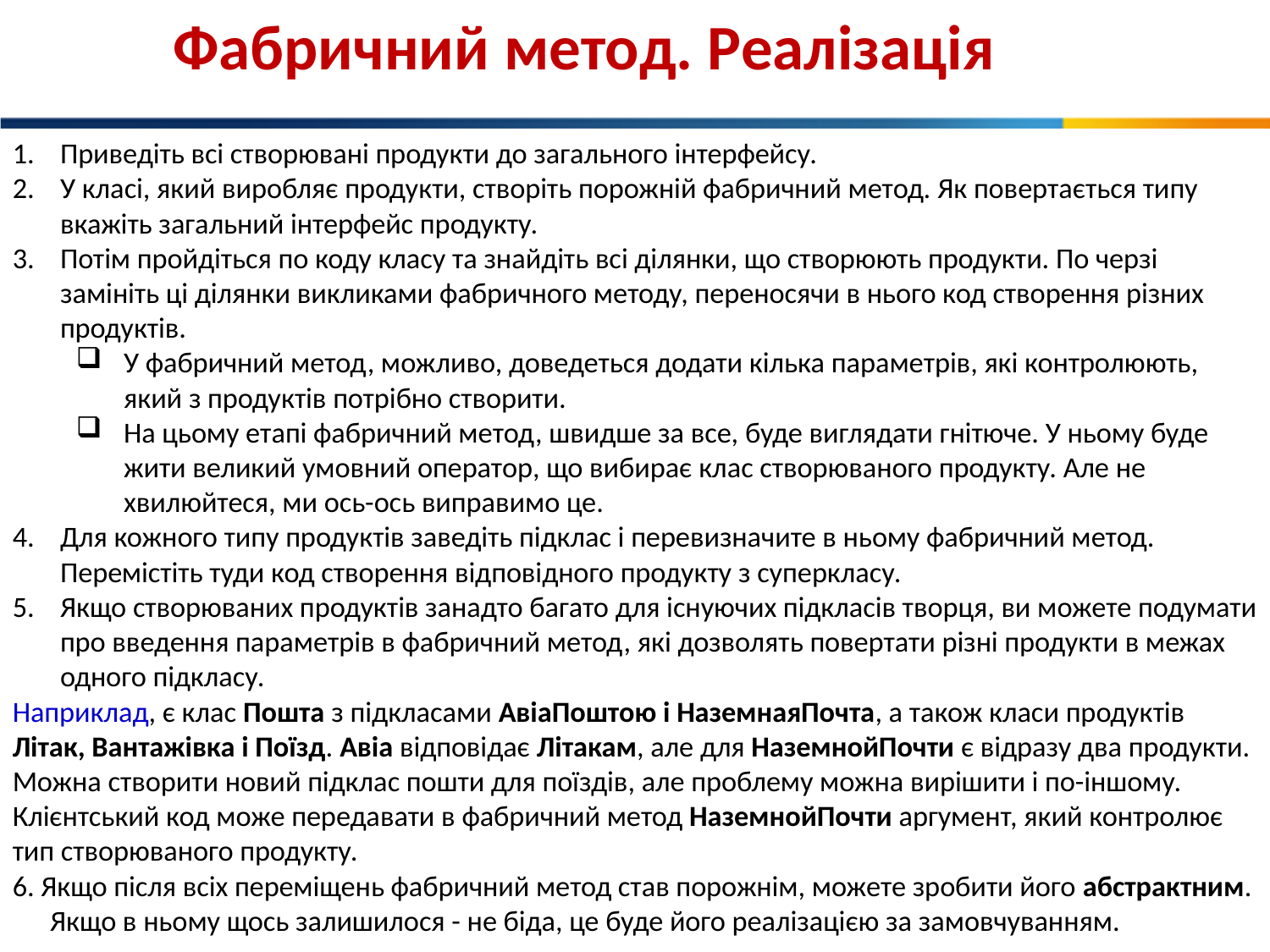

Фабричний метод. Реалізація
Приведіть всі створювані продукти до загального інтерфейсу.
У класі, який виробляє продукти, створіть порожній фабричний метод. Як повертається типу вкажіть загальний інтерфейс продукту.
Потім пройдіться по коду класу та знайдіть всі ділянки, що створюють продукти. По черзі замініть ці ділянки викликами фабричного методу, переносячи в нього код створення різних продуктів.
У фабричний метод, можливо, доведеться додати кілька параметрів, які контролюють, який з продуктів потрібно створити.
На цьому етапі фабричний метод, швидше за все, буде виглядати гнітюче. У ньому буде жити великий умовний оператор, що вибирає клас створюваного продукту. Але не хвилюйтеся, ми ось-ось виправимо це.
Для кожного типу продуктів заведіть підклас і перевизначите в ньому фабричний метод. Перемістіть туди код створення відповідного продукту з суперкласу.
Якщо створюваних продуктів занадто багато для існуючих підкласів творця, ви можете подумати про введення параметрів в фабричний метод, які дозволять повертати різні продукти в межах одного підкласу.
Наприклад, є клас Пошта з підкласами АвіаПоштою і НаземнаяПочта, а також класи продуктів Літак, Вантажівка і Поїзд. Авіа відповідає Літакам, але для НаземнойПочти є відразу два продукти. Можна створити новий підклас пошти для поїздів, але проблему можна вирішити і по-іншому. Клієнтський код може передавати в фабричний метод НаземнойПочти аргумент, який контролює тип створюваного продукту.
6. Якщо після всіх переміщень фабричний метод став порожнім, можете зробити його абстрактним. Якщо в ньому щось залишилося - не біда, це буде його реалізацією за замовчуванням.